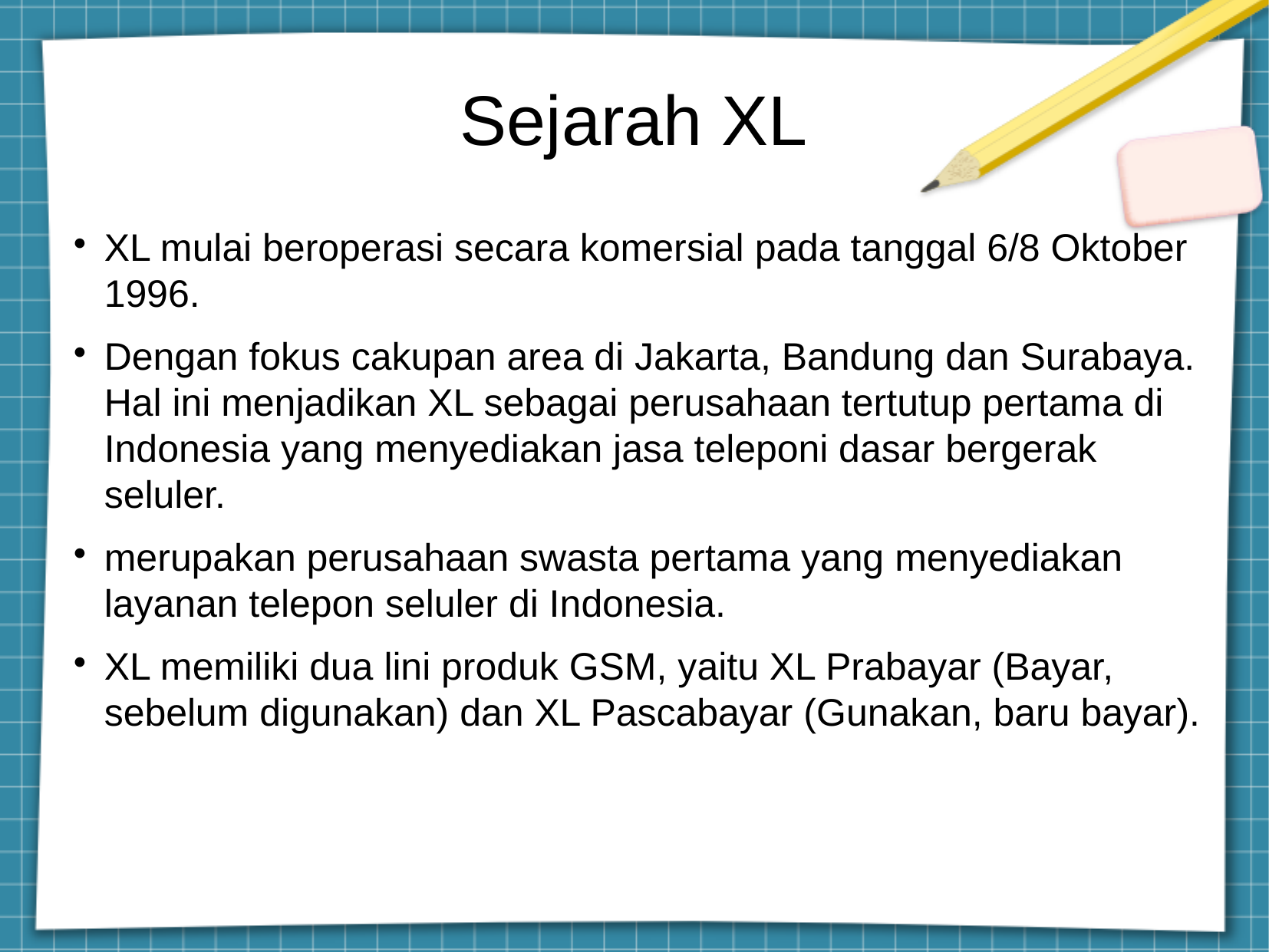

Sejarah XL
XL mulai beroperasi secara komersial pada tanggal 6/8 Oktober 1996.
Dengan fokus cakupan area di Jakarta, Bandung dan Surabaya. Hal ini menjadikan XL sebagai perusahaan tertutup pertama di Indonesia yang menyediakan jasa teleponi dasar bergerak seluler.
merupakan perusahaan swasta pertama yang menyediakan layanan telepon seluler di Indonesia.
XL memiliki dua lini produk GSM, yaitu XL Prabayar (Bayar, sebelum digunakan) dan XL Pascabayar (Gunakan, baru bayar).